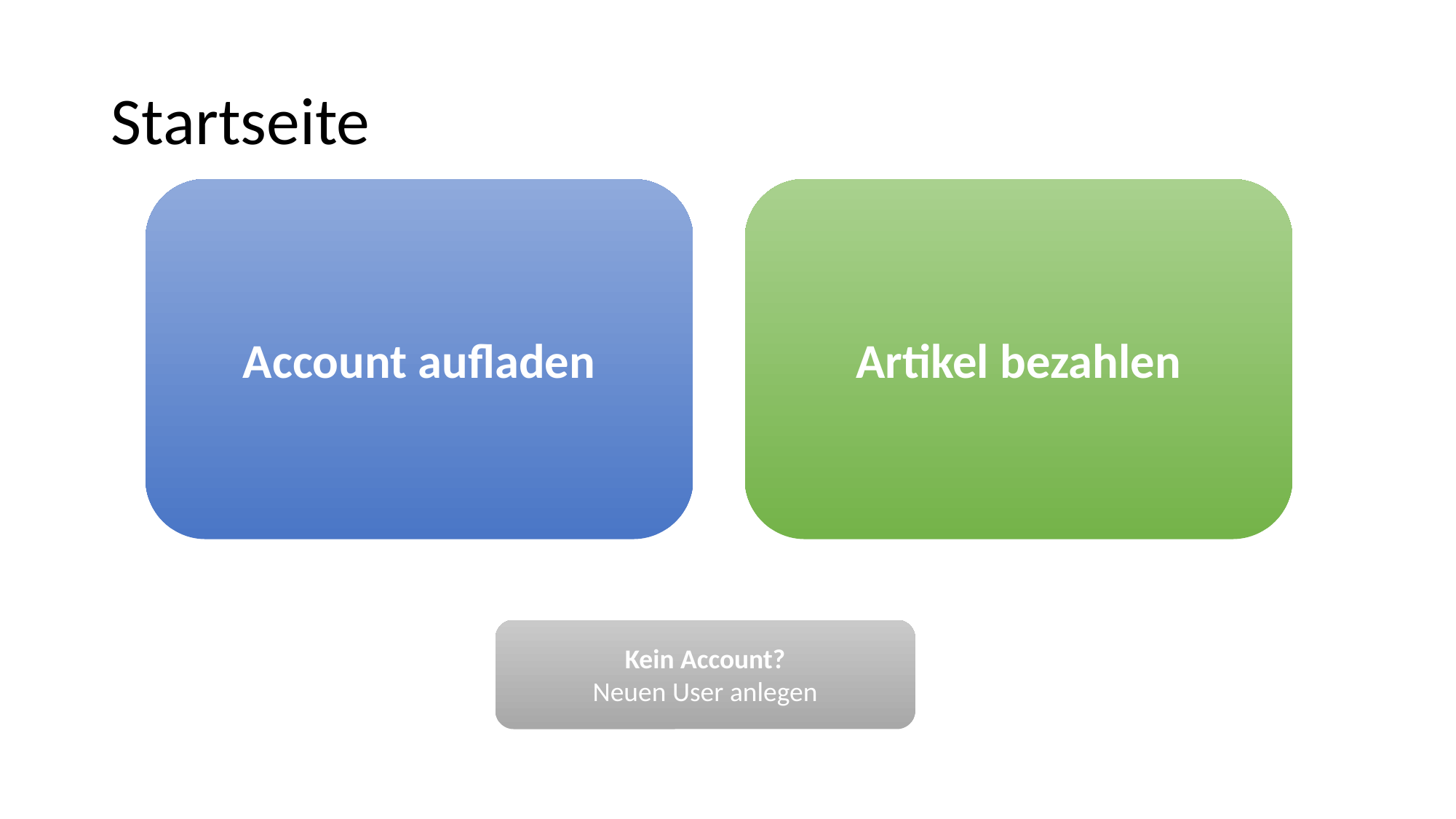

# Startseite
Artikel bezahlen
Account aufladen
Kein Account?
Neuen User anlegen